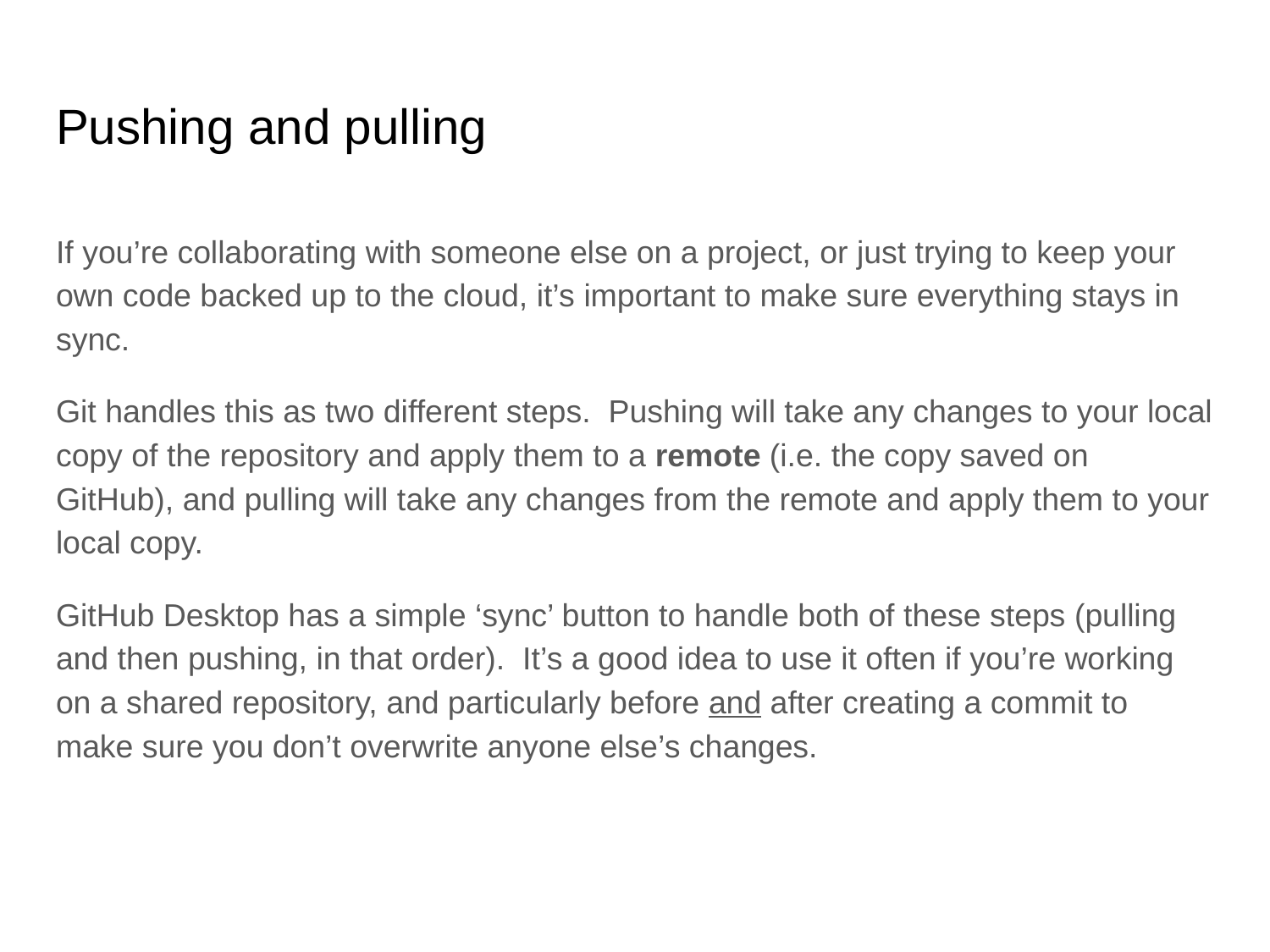

# Pushing and pulling
If you’re collaborating with someone else on a project, or just trying to keep your own code backed up to the cloud, it’s important to make sure everything stays in sync.
Git handles this as two different steps.  Pushing will take any changes to your local copy of the repository and apply them to a remote (i.e. the copy saved on GitHub), and pulling will take any changes from the remote and apply them to your local copy.
GitHub Desktop has a simple ‘sync’ button to handle both of these steps (pulling and then pushing, in that order).  It’s a good idea to use it often if you’re working on a shared repository, and particularly before and after creating a commit to make sure you don’t overwrite anyone else’s changes.